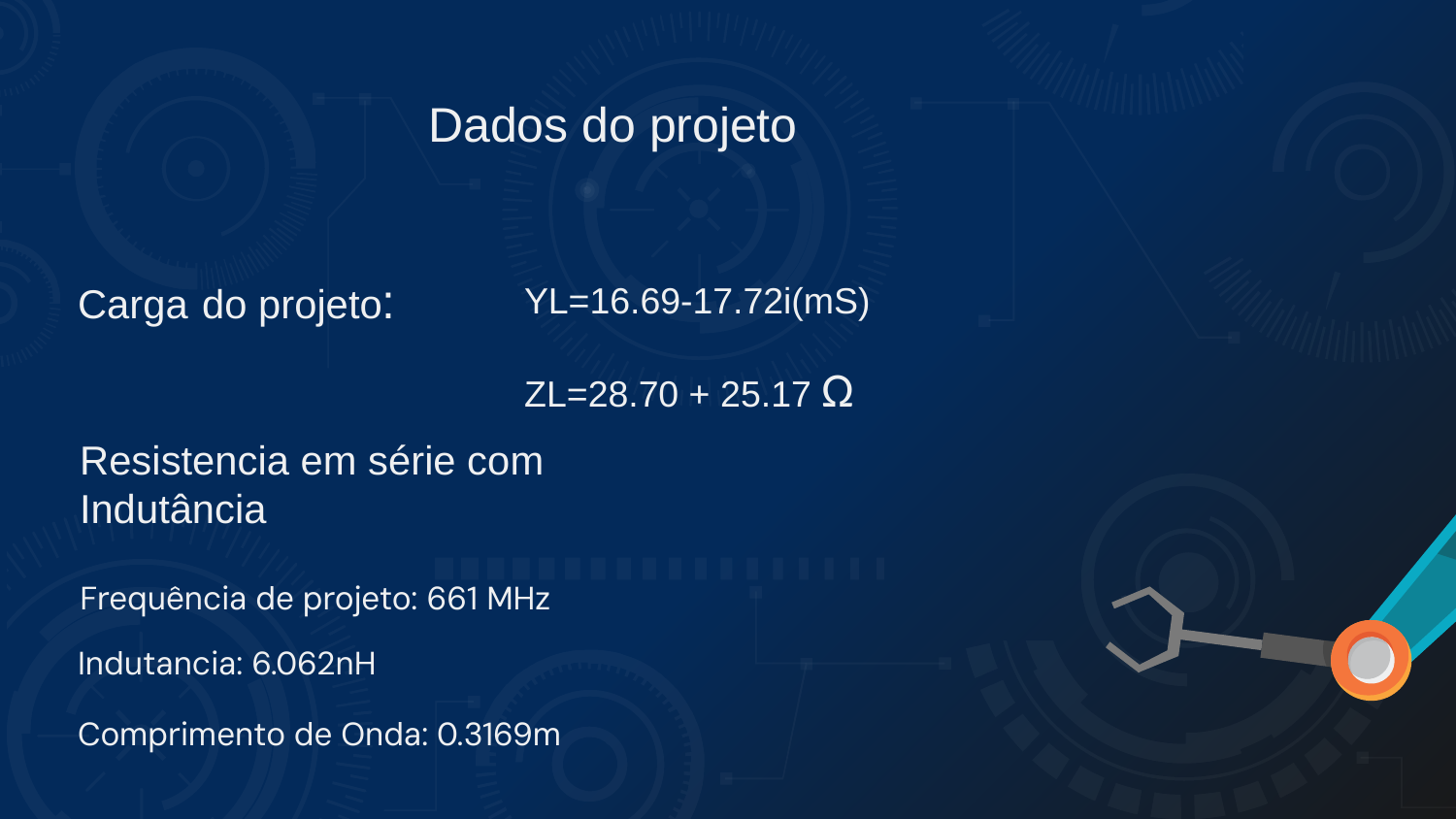

Dados do projeto
# YL=16.69-17.72i(mS)
Carga do projeto:
ZL=28.70 + 25.17 Ω
Resistencia em série com Indutância

Frequência de projeto: 661 MHz
Indutancia: 6.062nH
Comprimento de Onda: 0.3169m